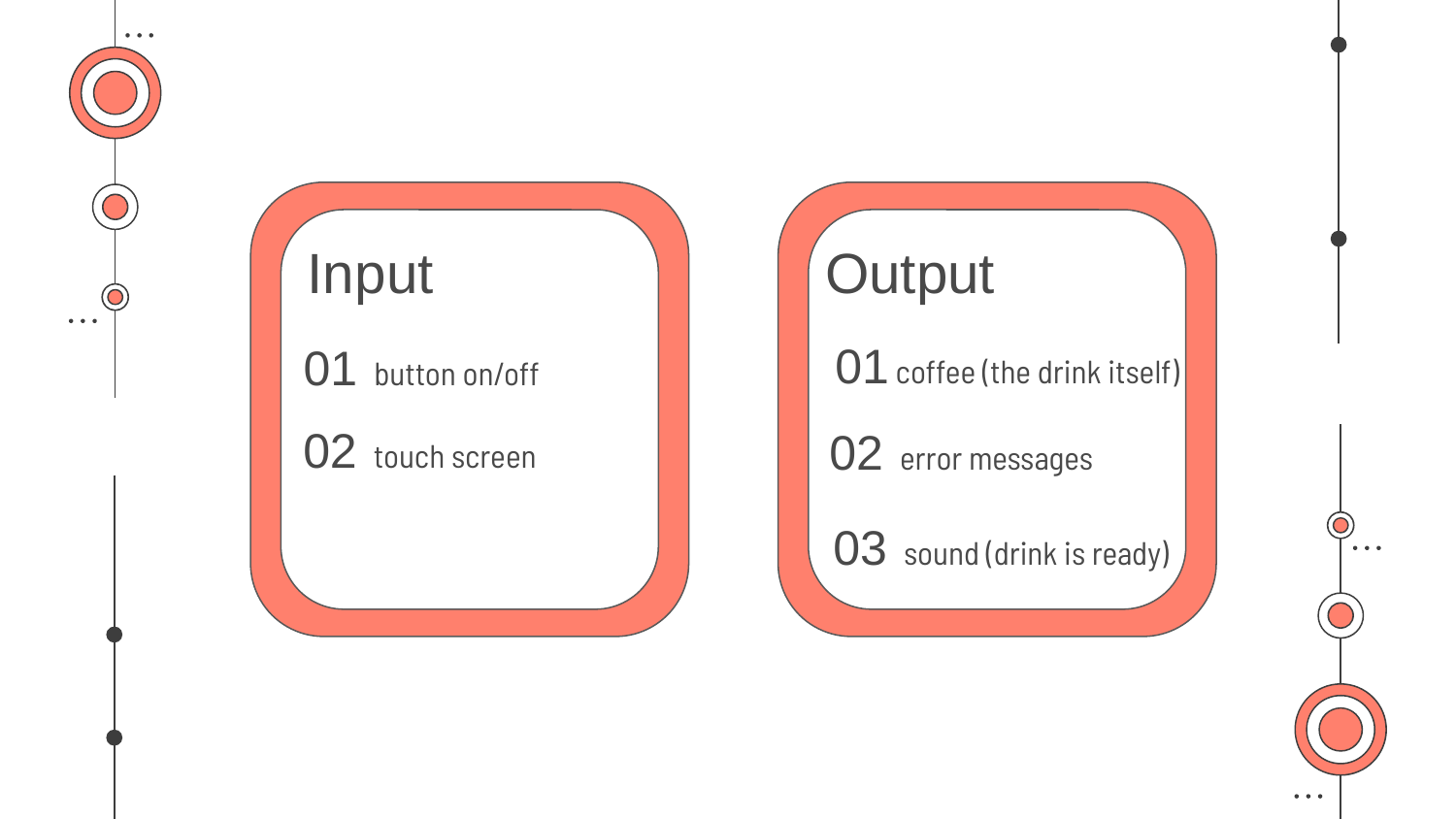

# Input

Output

01 button on/off
01 coffee (the drink itself)
02 touch screen
02 error messages
03 sound (drink is ready)